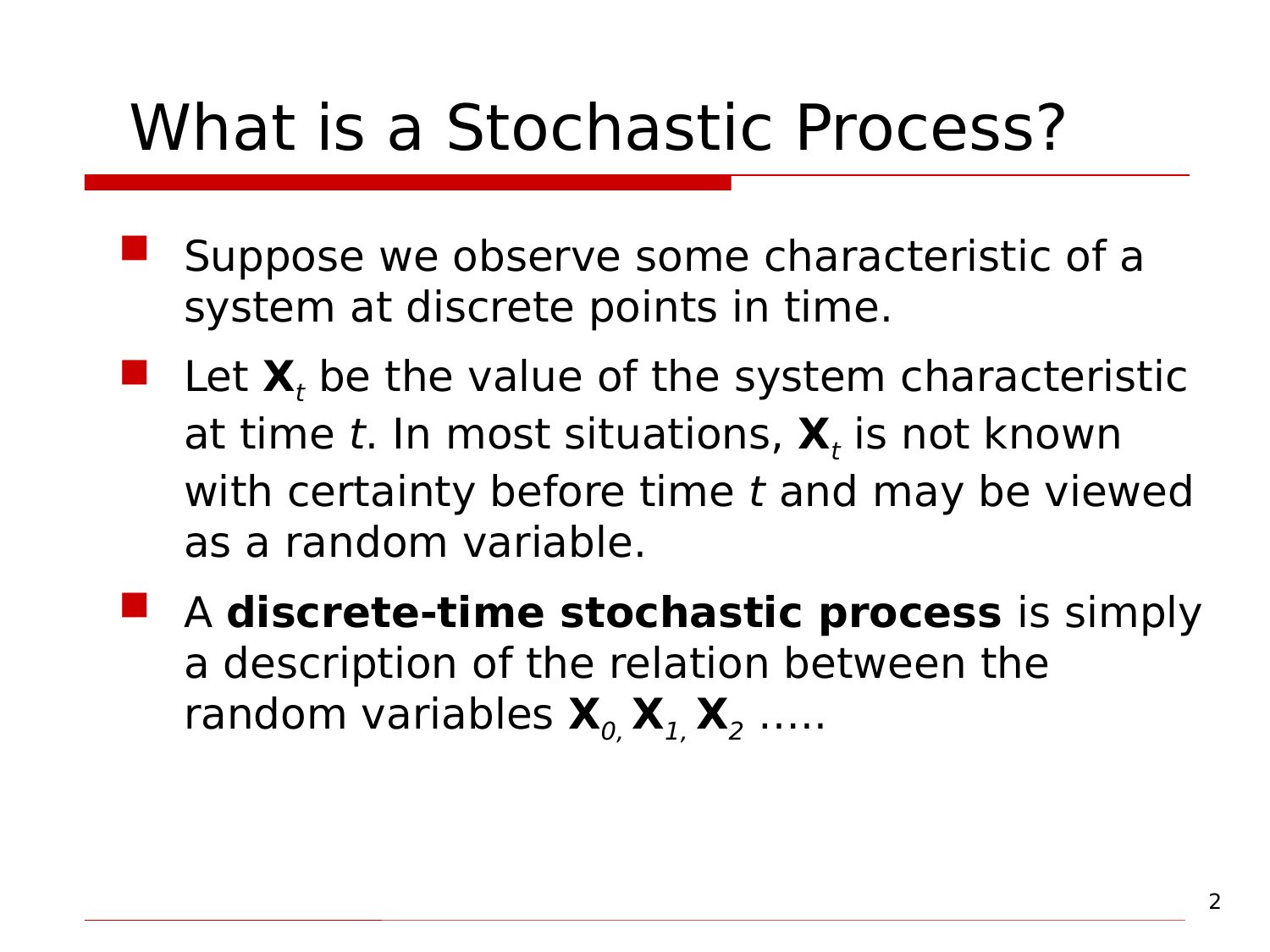

# What is a Stochastic Process?
Suppose we observe some characteristic of a system at discrete points in time.
Let Xt be the value of the system characteristic at time t. In most situations, Xt is not known with certainty before time t and may be viewed as a random variable.
A discrete-time stochastic process is simply a description of the relation between the random variables X0, X1, X2 …..